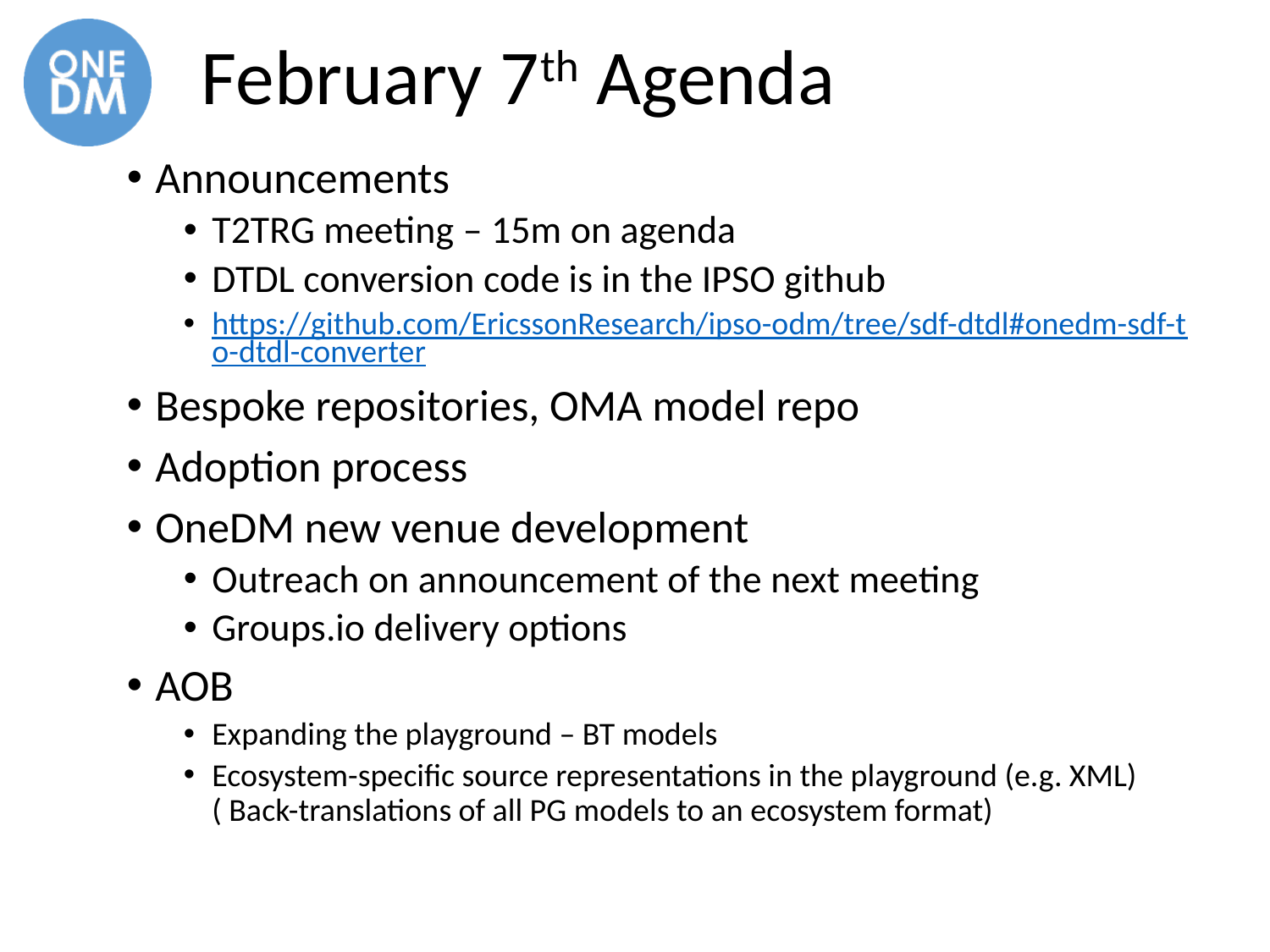

# February 7th Agenda
Announcements
T2TRG meeting – 15m on agenda
DTDL conversion code is in the IPSO github
https://github.com/EricssonResearch/ipso-odm/tree/sdf-dtdl#onedm-sdf-to-dtdl-converter
Bespoke repositories, OMA model repo
Adoption process
OneDM new venue development
Outreach on announcement of the next meeting
Groups.io delivery options
AOB
Expanding the playground – BT models
Ecosystem-specific source representations in the playground (e.g. XML)( Back-translations of all PG models to an ecosystem format)